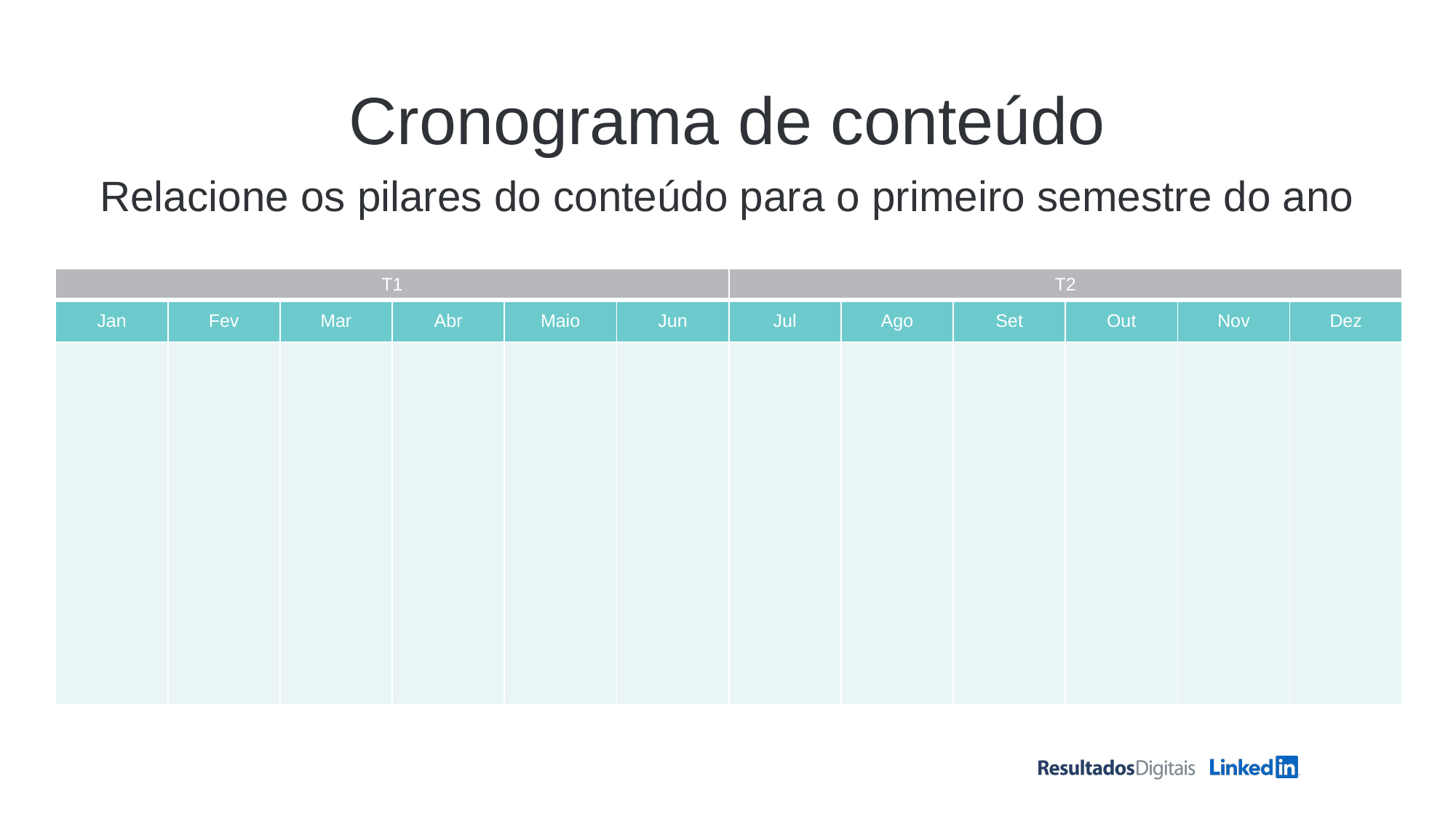

# Cronograma de conteúdo
Relacione os pilares do conteúdo para o primeiro semestre do ano
| T1 |  |  |  |  |  | T2 |  |  |  |  |  |
| --- | --- | --- | --- | --- | --- | --- | --- | --- | --- | --- | --- |
| Jan | Fev | Mar | Abr | Maio | Jun | Jul | Ago | Set | Out | Nov | Dez |
|  |  |  |  |  |  |  |  |  |  |  |  |